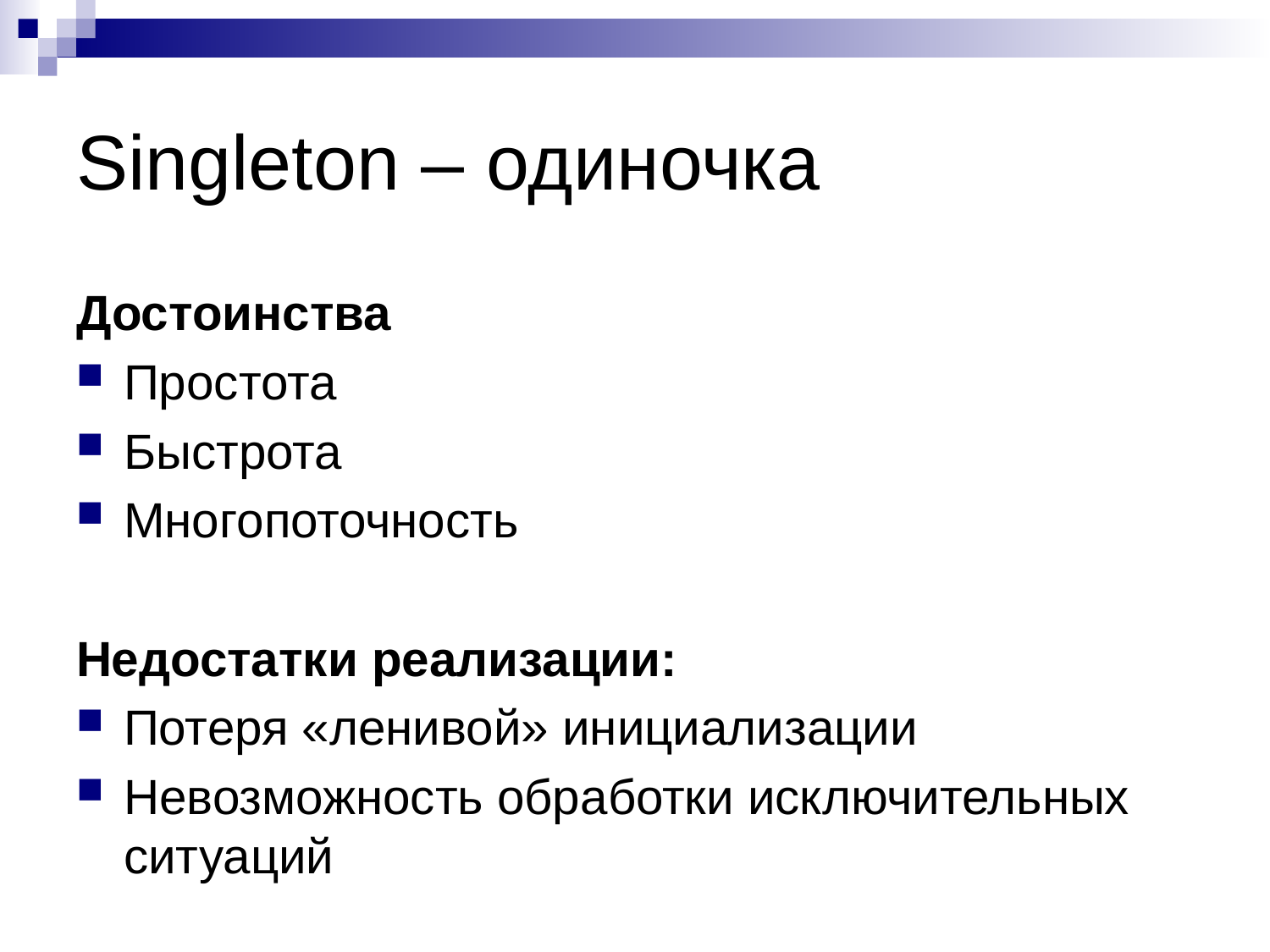

# Singleton – одиночка
Достоинства
Простота
Быстрота
Многопоточность

Недостатки реализации:
Потеря «ленивой» инициализации
Невозможность обработки исключительных ситуаций